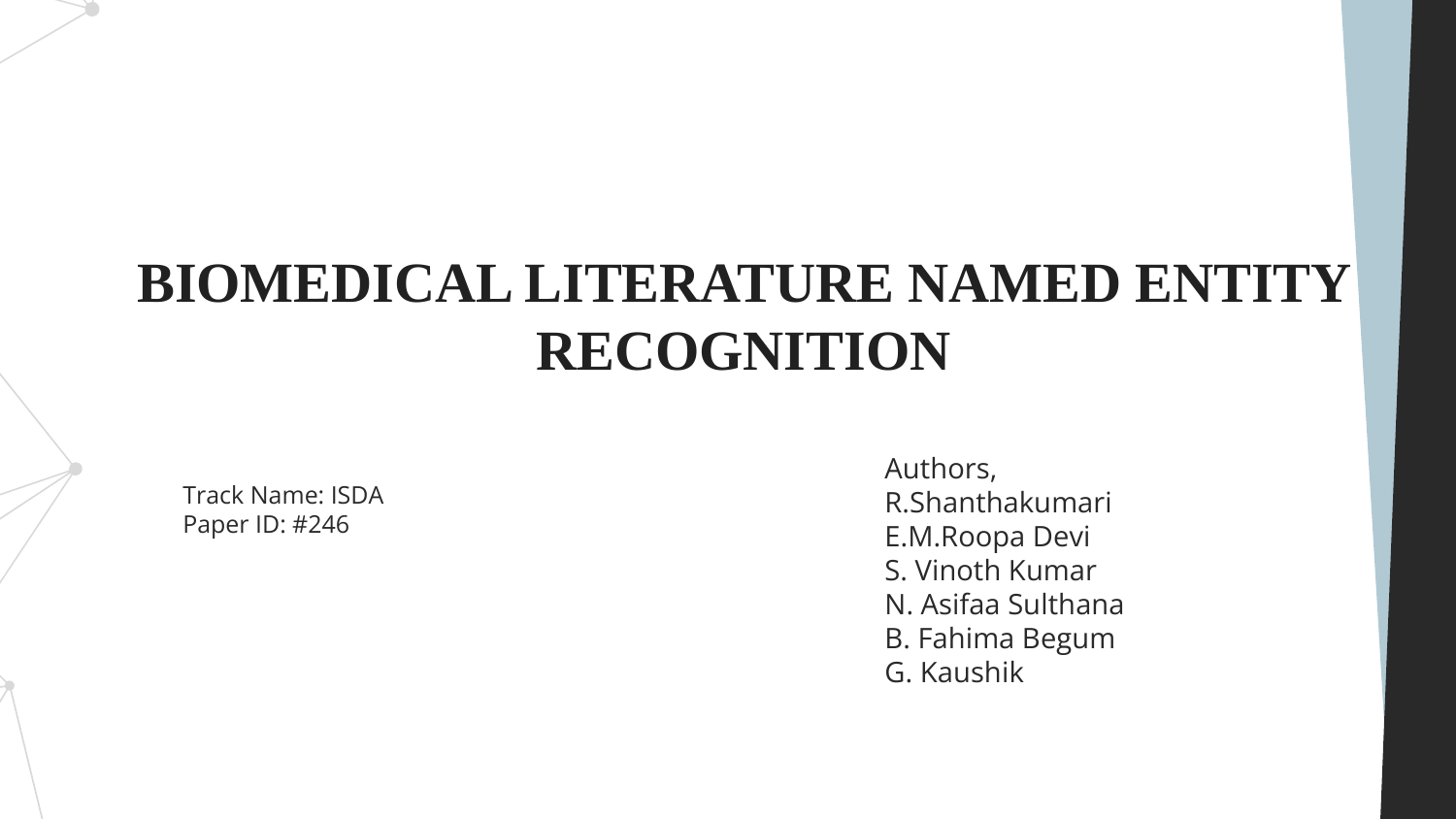

BIOMEDICAL LITERATURE NAMED ENTITY RECOGNITION
Authors,
R.Shanthakumari
E.M.Roopa Devi
S. Vinoth Kumar
N. Asifaa Sulthana
B. Fahima Begum
G. Kaushik
Track Name: ISDA
Paper ID: #246